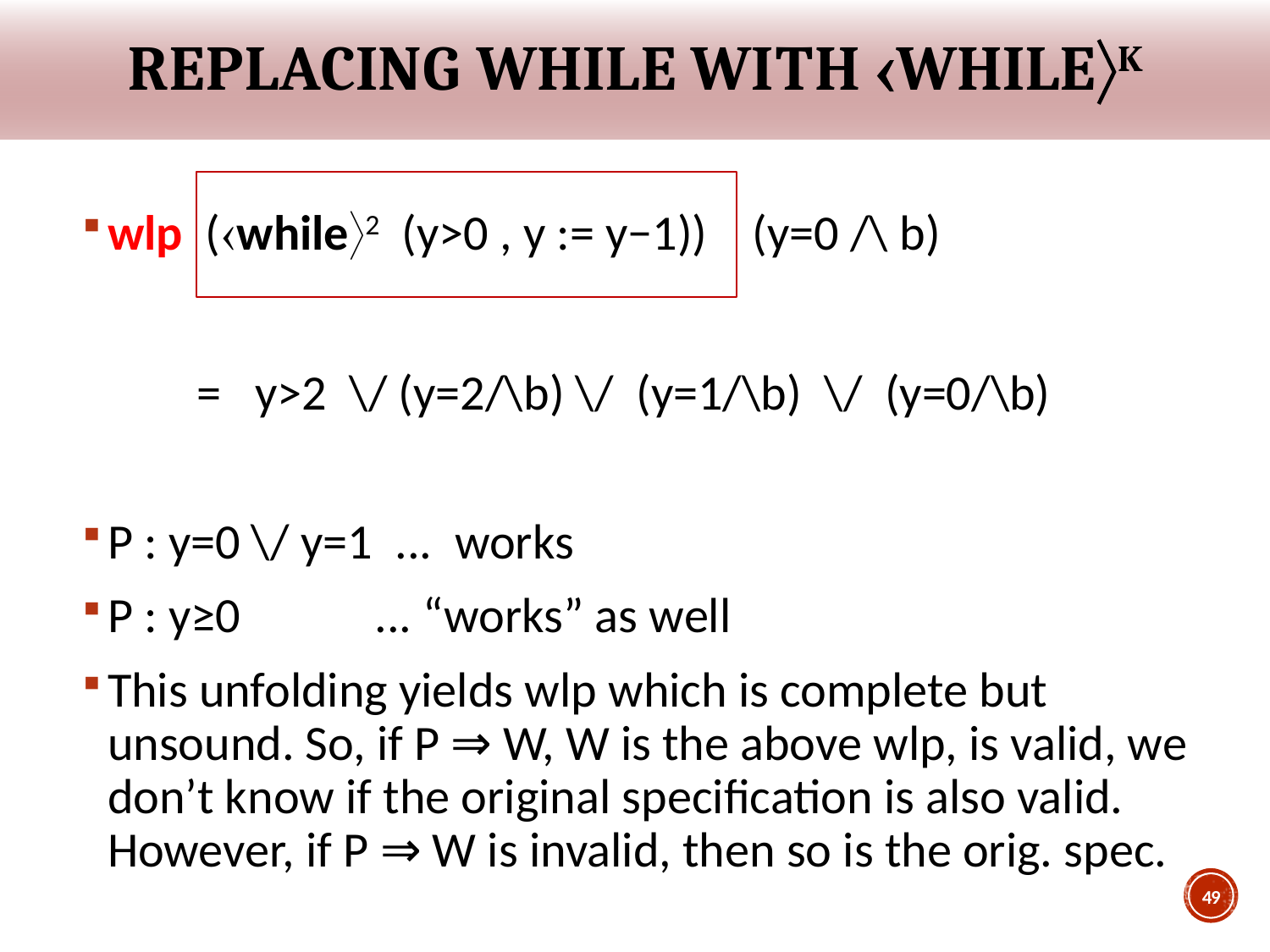

# Replacing while with 〈while〉k

wlp  (〈while〉2  (y>0 , y := y−1))    (y=0 /\ b)
        =   y>2  \/ (y=2/\b) \/  (y=1/\b)  \/  (y=0/\b)

P : y=0 \/ y=1  ...  works
P : y≥0            ... “works” as well
This unfolding yields wlp which is complete but unsound. So, if P ⇒ W, W is the above wlp, is valid, we don’t know if the original specification is also valid. However, if P ⇒ W is invalid, then so is the orig. spec.

49